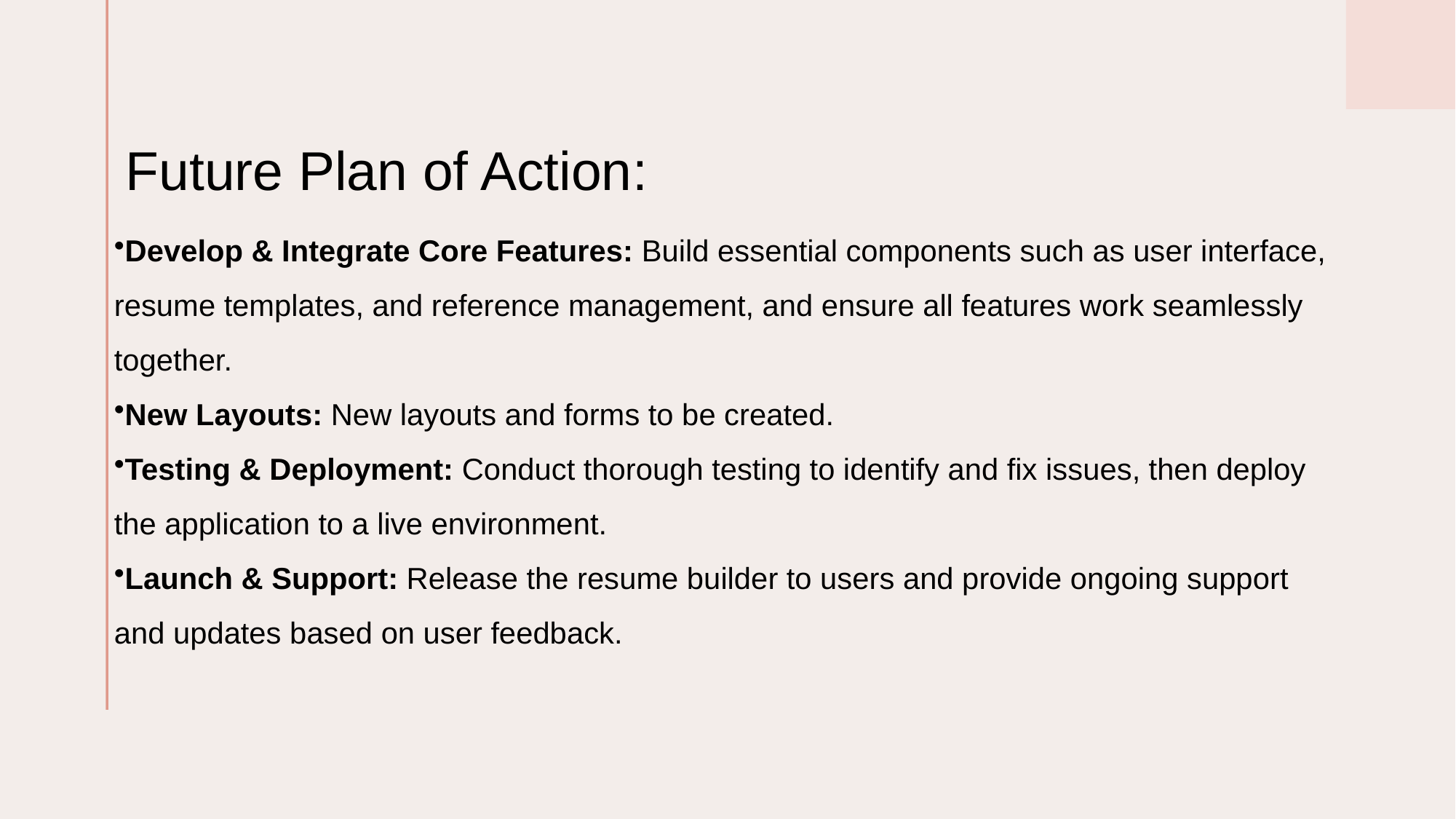

Future Plan of Action:
Develop & Integrate Core Features: Build essential components such as user interface, resume templates, and reference management, and ensure all features work seamlessly together.
New Layouts: New layouts and forms to be created.
Testing & Deployment: Conduct thorough testing to identify and fix issues, then deploy the application to a live environment.
Launch & Support: Release the resume builder to users and provide ongoing support and updates based on user feedback.